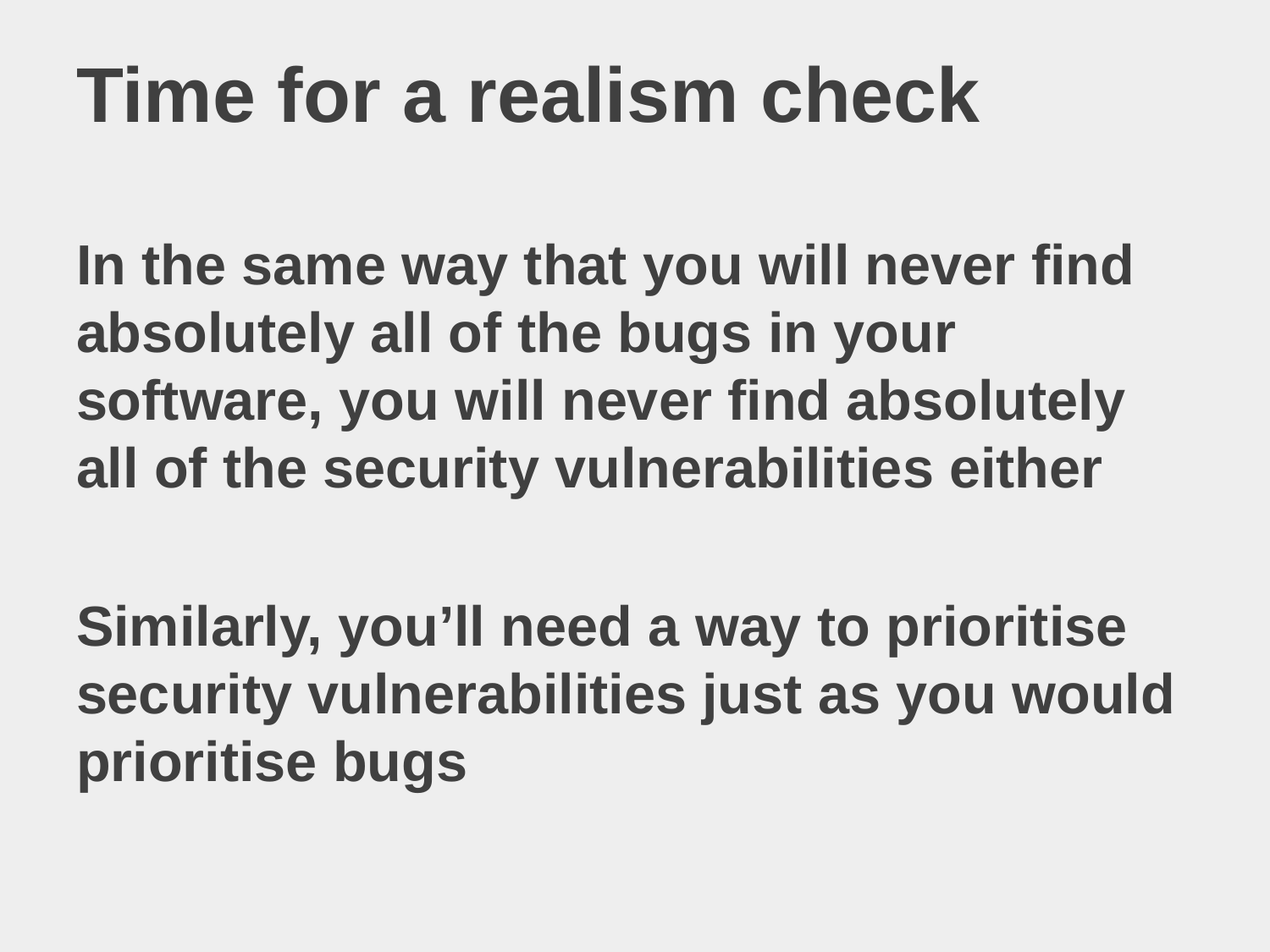

# Time for a realism check
In the same way that you will never find absolutely all of the bugs in your software, you will never find absolutely all of the security vulnerabilities either

Similarly, you’ll need a way to prioritise security vulnerabilities just as you would prioritise bugs